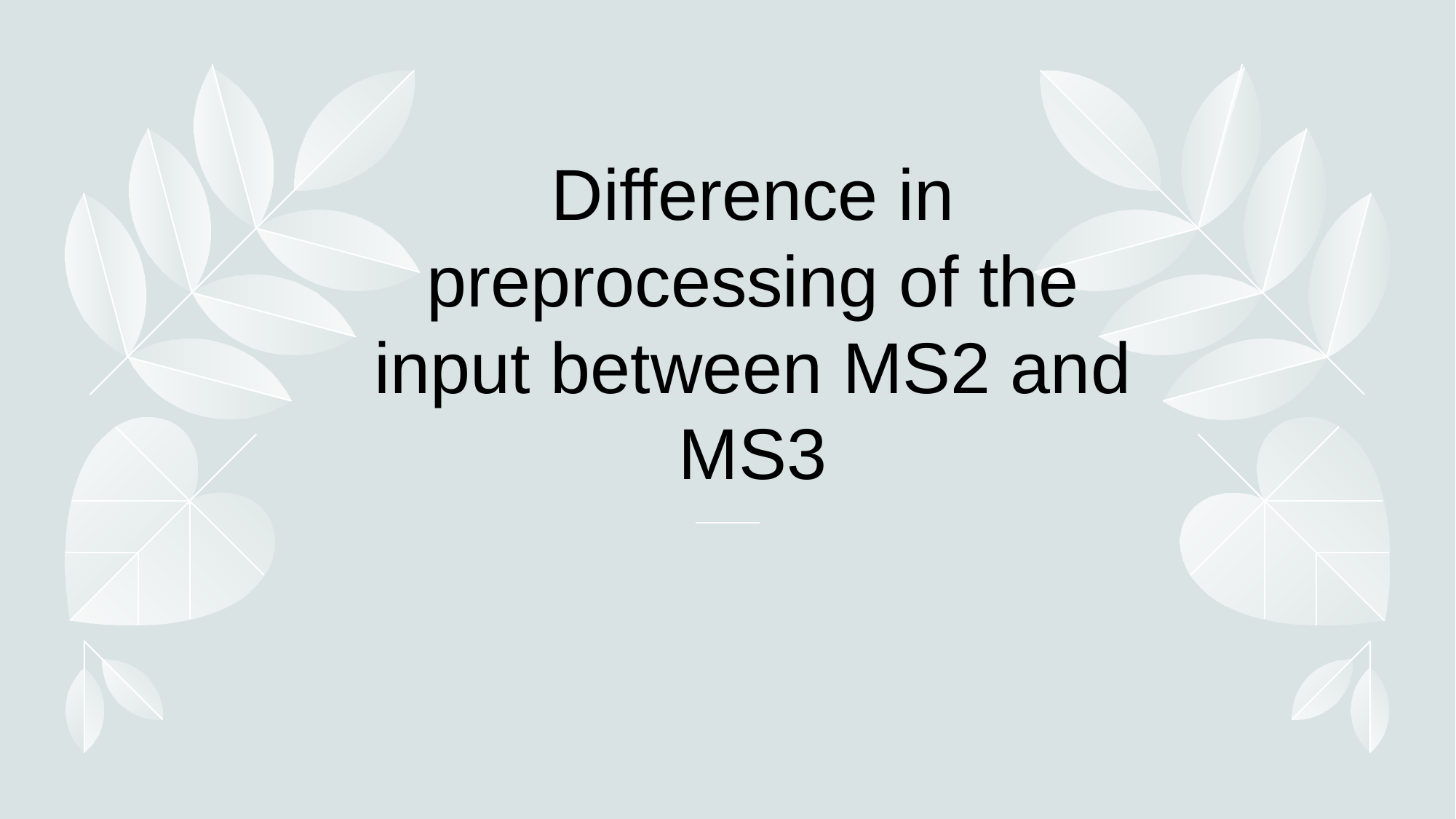

# Difference in preprocessing of the input between MS2 and MS3